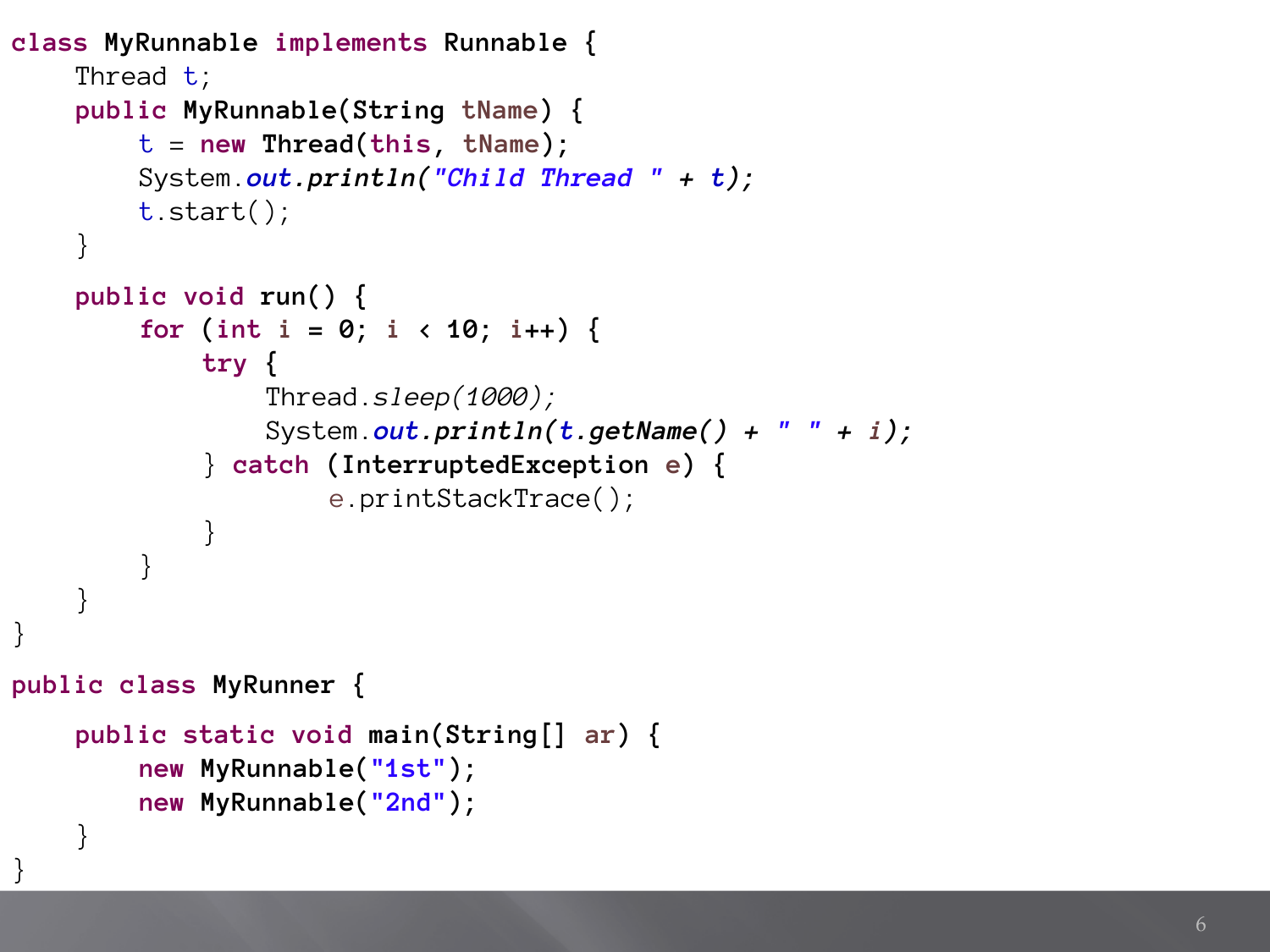

# 2) Implementing Runnable Interface
class MyRunnable implements Runnable {
Thread t;
public MyRunnable(String tName) {
t = new Thread(this, tName);
System.out.println("Child Thread " + t);
t.start();
}
public void run() {
for (int i = 0; i < 10; i++) {
try {
Thread.sleep(1000);
System.out.println(t.getName() + " " + i);
} catch (InterruptedException e) {
	e.printStackTrace();
}
}
}
}
public class MyRunner {
public static void main(String[] ar) {
new MyRunnable("1st");
new MyRunnable("2nd");
}
}
The easiest way to create a thread is to create a class that implements the Runnable interface.
To implement Runnable, a class need to implement only a single method called run(), which is declared as follows:
		public void run( )
After creating a class that implements Runnable will instantiate an object of type Thread from within that class. Thread defines several constructors. The one that we will use is shown here:
		Thread(Runnable threadOb, String threadName);
Here threadOb is an instance of a class that implements the Runnable interface and the name of the new thread is specified by threadName.

6